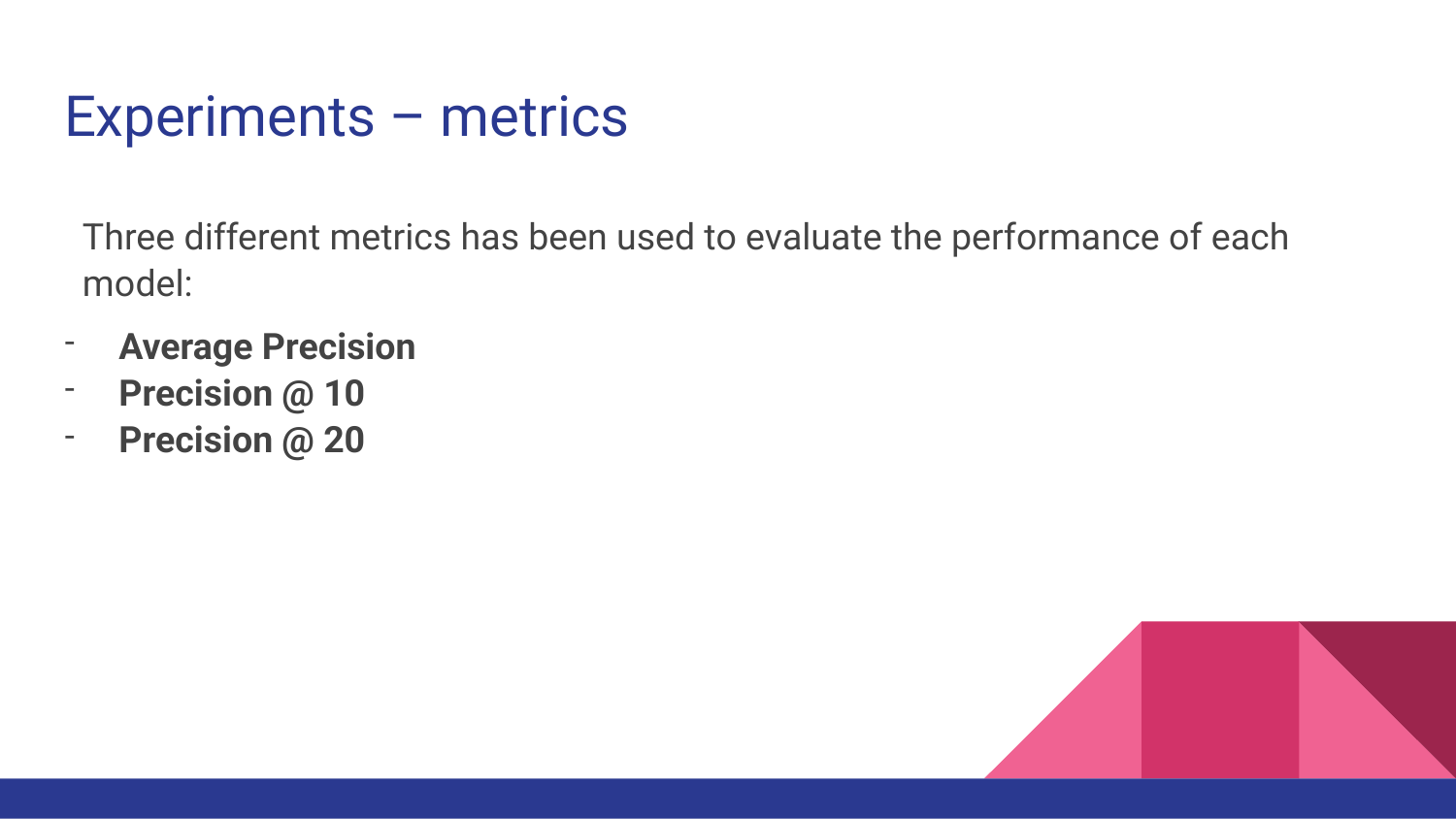

# Experiments – metrics
Three different metrics has been used to evaluate the performance of each model:
Average Precision
Precision @ 10
Precision @ 20